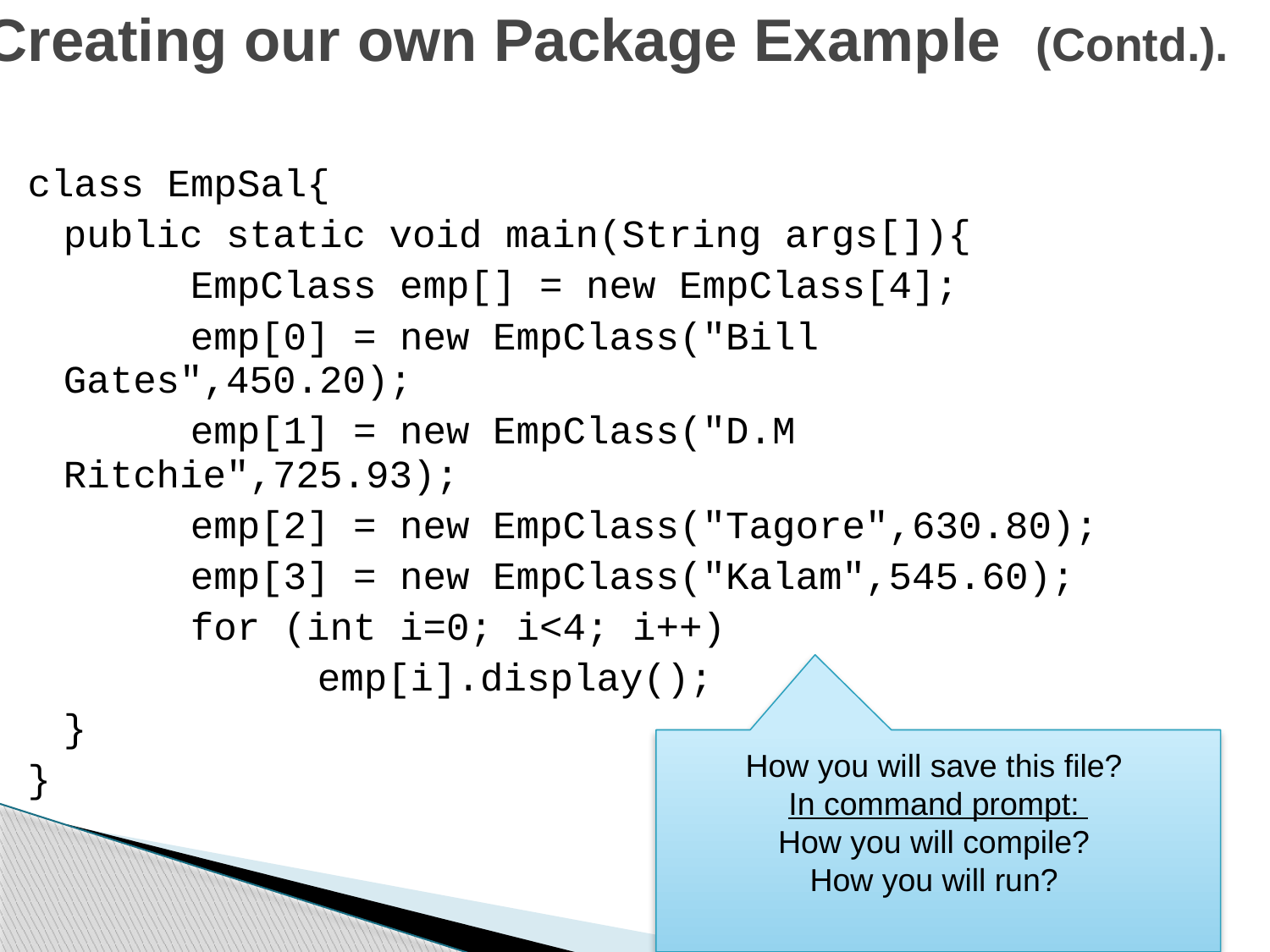

Creating our own Package Example  (Contd.).
class EmpSal{
	public static void main(String args[]){
		EmpClass emp[] = new EmpClass[4];
		emp[0] = new EmpClass("Bill Gates",450.20);
		emp[1] = new EmpClass("D.M Ritchie",725.93);
		emp[2] = new EmpClass("Tagore",630.80);
		emp[3] = new EmpClass("Kalam",545.60);
		for (int i=0; i<4; i++)
			emp[i].display();
	}
}
How you will save this file?
In command prompt:
How you will compile?
How you will run?